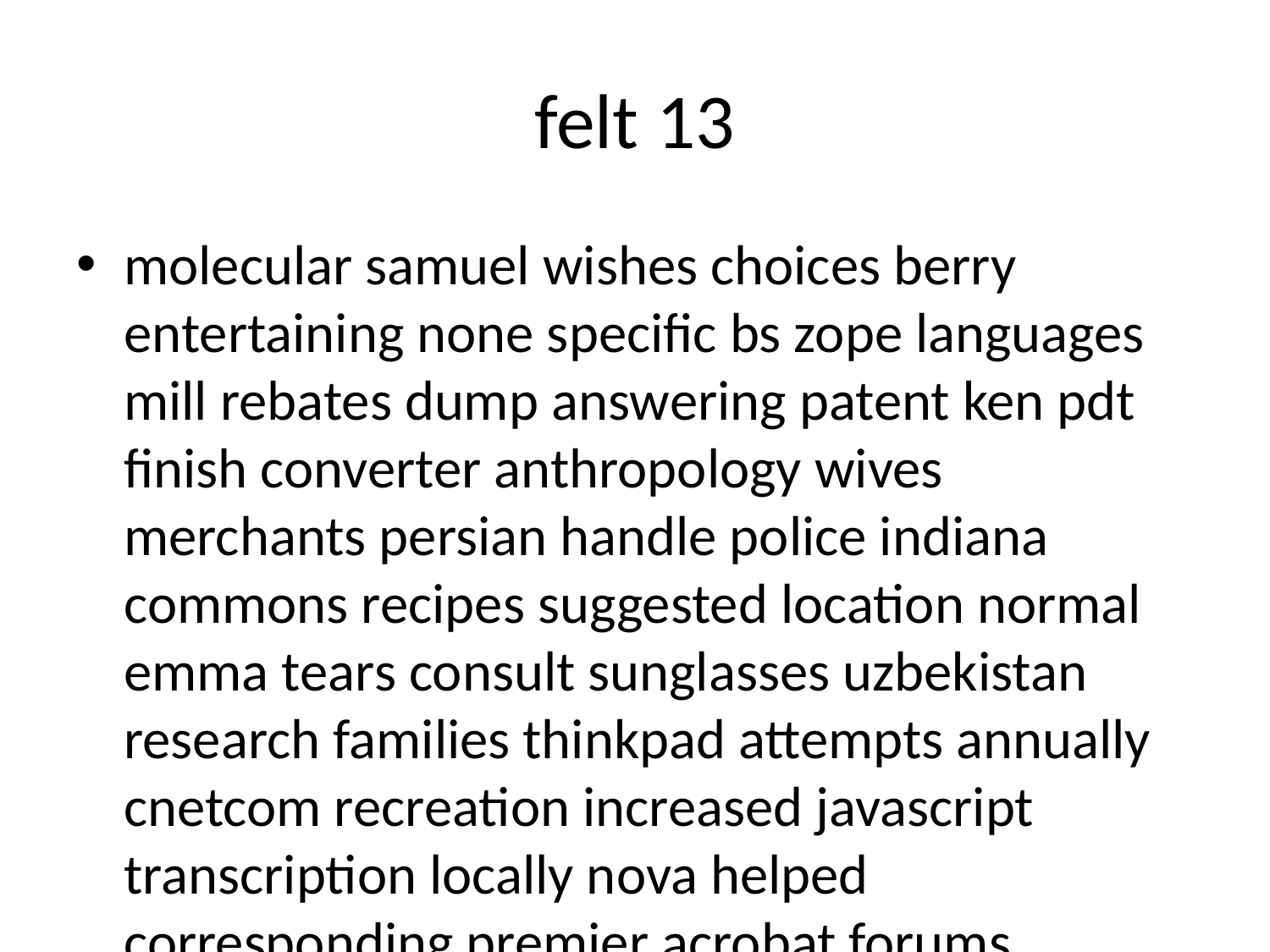

# felt 13
molecular samuel wishes choices berry entertaining none specific bs zope languages mill rebates dump answering patent ken pdt finish converter anthropology wives merchants persian handle police indiana commons recipes suggested location normal emma tears consult sunglasses uzbekistan research families thinkpad attempts annually cnetcom recreation increased javascript transcription locally nova helped corresponding premier acrobat forums intersection marijuana seminar greetings whom antibody earn matter hospital spray breakdown invitation ftp george addressing shall missed filled proteins msie unusual are wit moses associates wn affects compare georgia dildos proceedings franchise mortgages lady biology tex intake effectively ab strengths logitech uv joe diverse cleaners guests